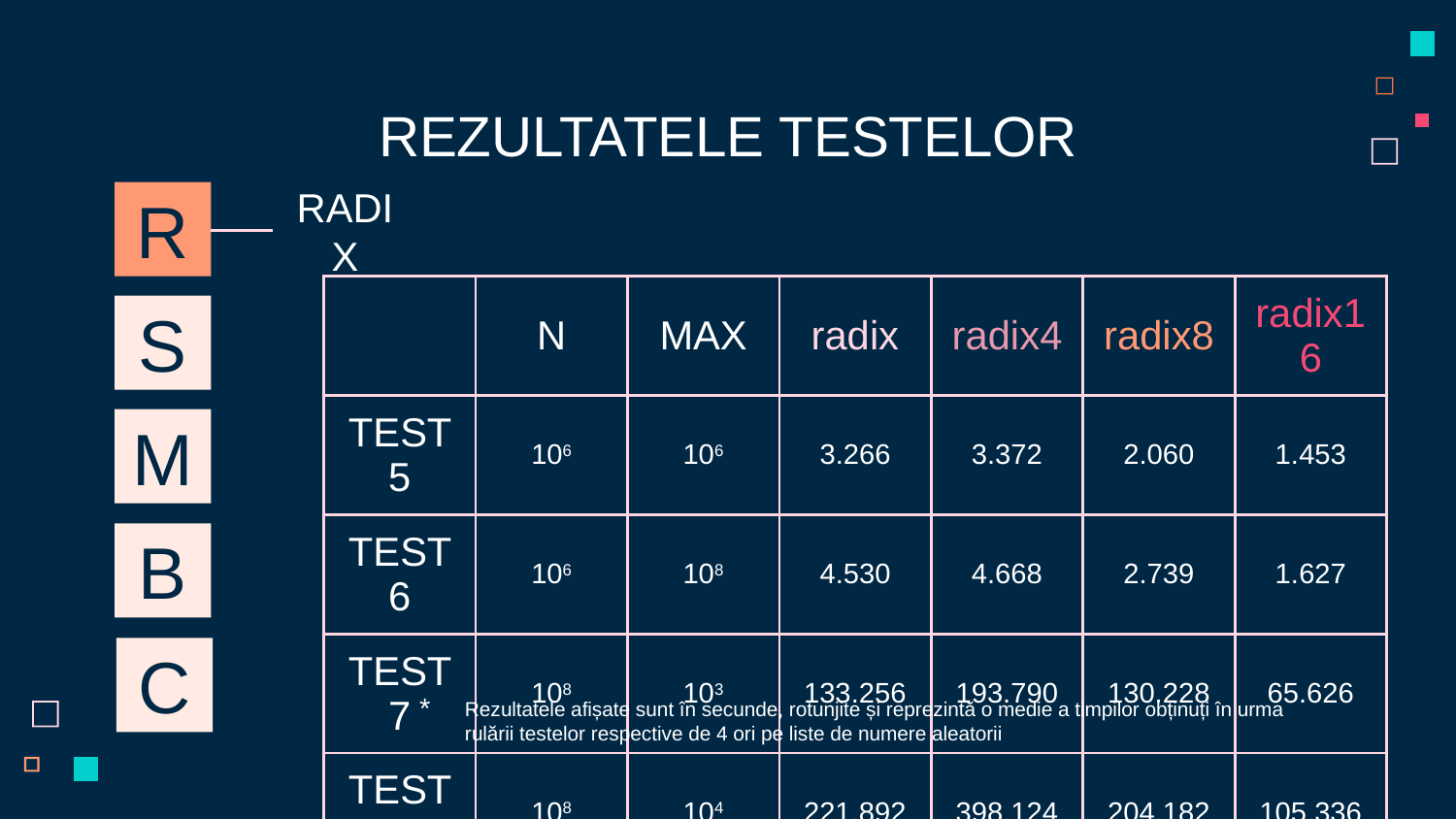

# REZULTATELE TESTELOR

R
RADIX
|  | N | MAX | radix | radix4 | radix8 | radix16 |
| --- | --- | --- | --- | --- | --- | --- |
| TEST 5 | 106 | 106 | 3.266 | 3.372 | 2.060 | 1.453 |
| TEST 6 | 106 | 108 | 4.530 | 4.668 | 2.739 | 1.627 |
| TEST 7 | 108 | 103 | 133.256 | 193.790 | 130.228 | 65.626 |
| TEST 8 | 108 | 104 | 221.892 | 398.124 | 204.182 | 105.336 |
S
M
B
C
Rezultatele afișate sunt în secunde, rotunjite și reprezintă o medie a timpilor obținuți în urma rulării testelor respective de 4 ori pe liste de numere aleatorii